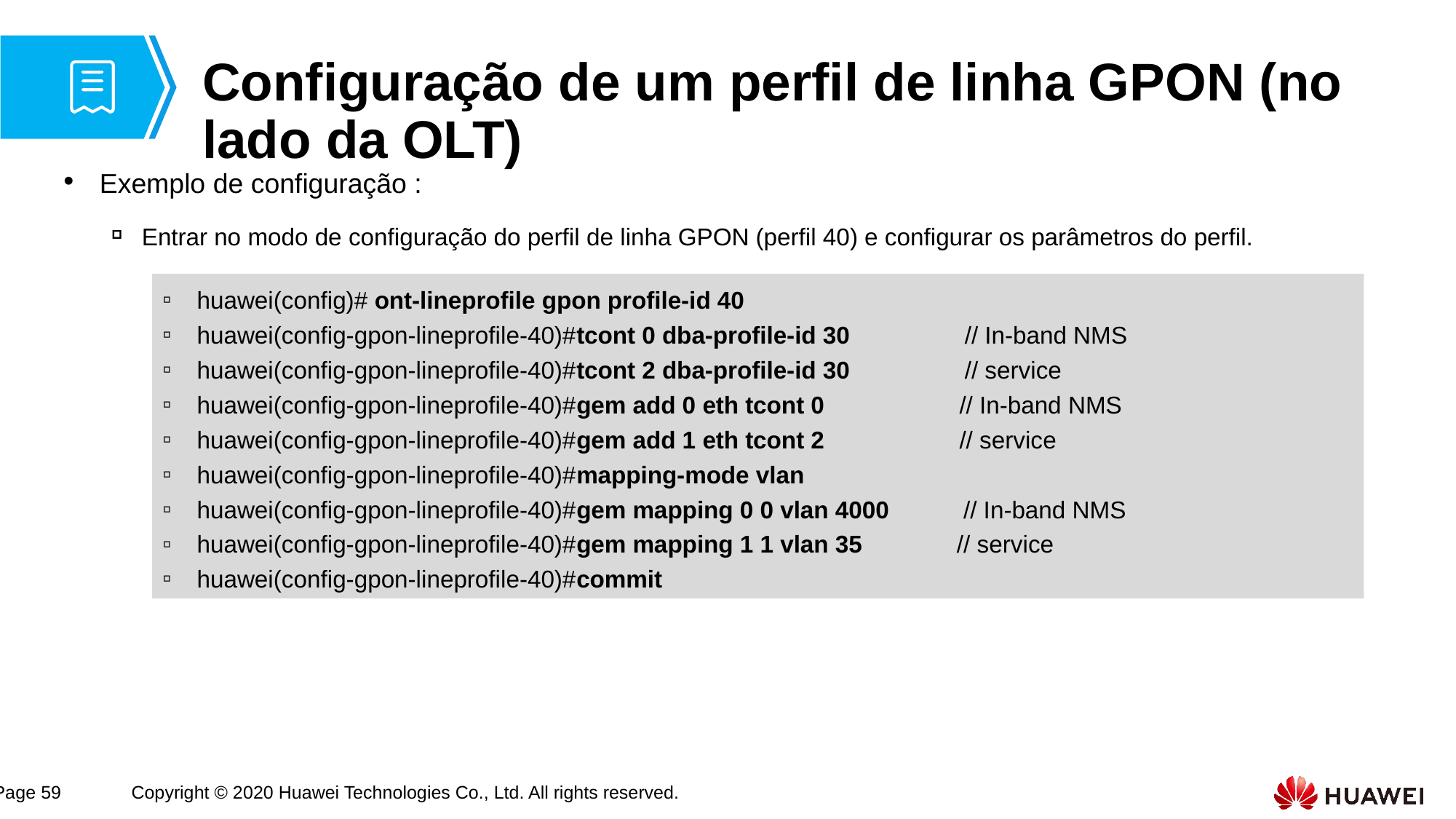

# Configuração de um perfil de linha GPON (no lado da OLT)
Exemplo de configuração :
Entrar no modo de configuração do perfil de linha GPON (perfil 40) e configurar os parâmetros do perfil.
huawei(config)# ont-lineprofile gpon profile-id 40
huawei(config-gpon-lineprofile-40)#tcont 0 dba-profile-id 30                 // In-band NMS
huawei(config-gpon-lineprofile-40)#tcont 2 dba-profile-id 30                 // service
huawei(config-gpon-lineprofile-40)#gem add 0 eth tcont 0                    // In-band NMS
huawei(config-gpon-lineprofile-40)#gem add 1 eth tcont 2                    // service
huawei(config-gpon-lineprofile-40)#mapping-mode vlan
huawei(config-gpon-lineprofile-40)#gem mapping 0 0 vlan 4000           // In-band NMS
huawei(config-gpon-lineprofile-40)#gem mapping 1 1 vlan 35              // service
huawei(config-gpon-lineprofile-40)#commit